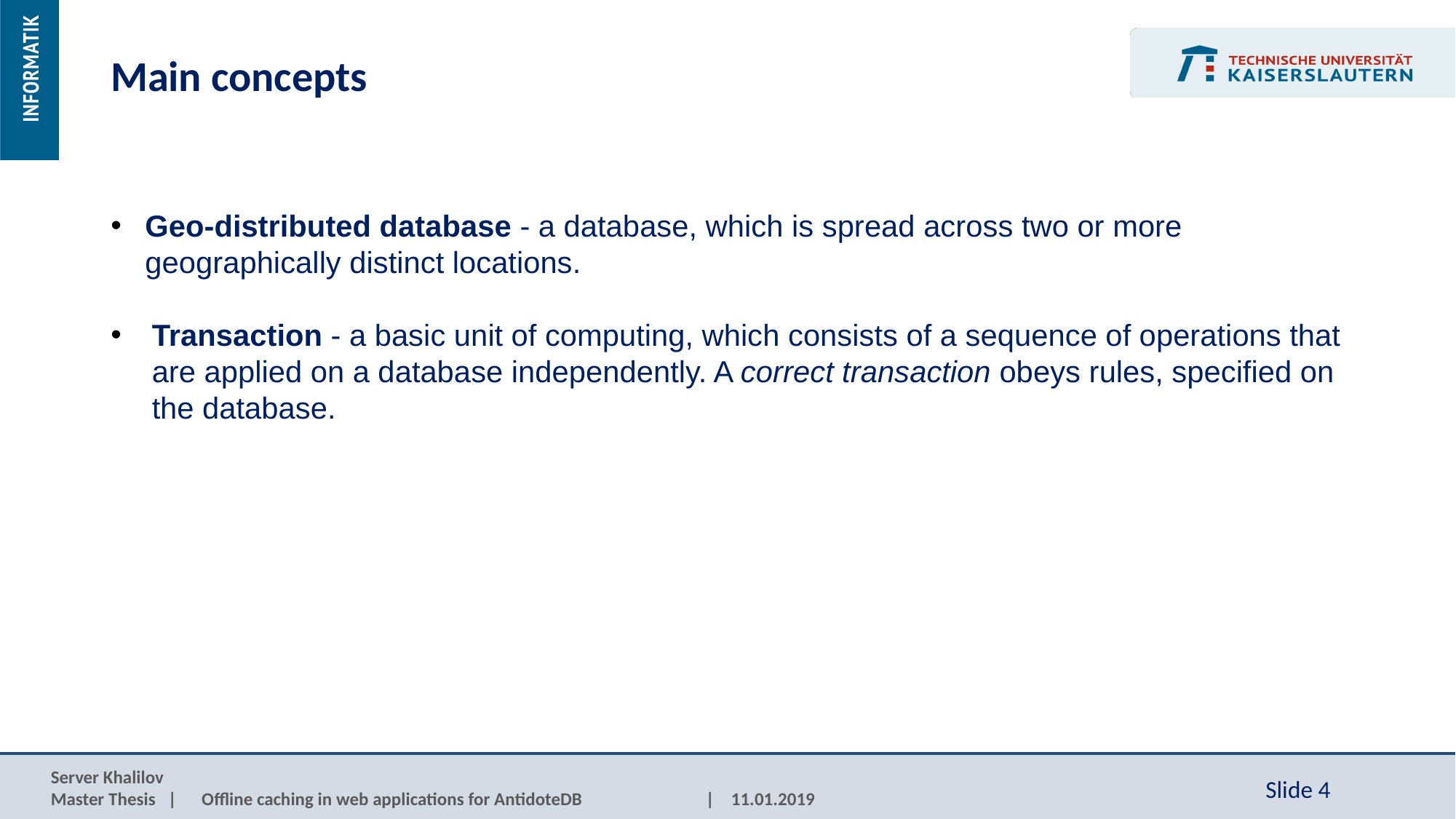

Main concepts
Geo-distributed database - a database, which is spread across two or more geographically distinct locations.

Transaction - a basic unit of computing, which consists of a sequence of operations that are applied on a database independently. A correct transaction obeys rules, specified on the database.